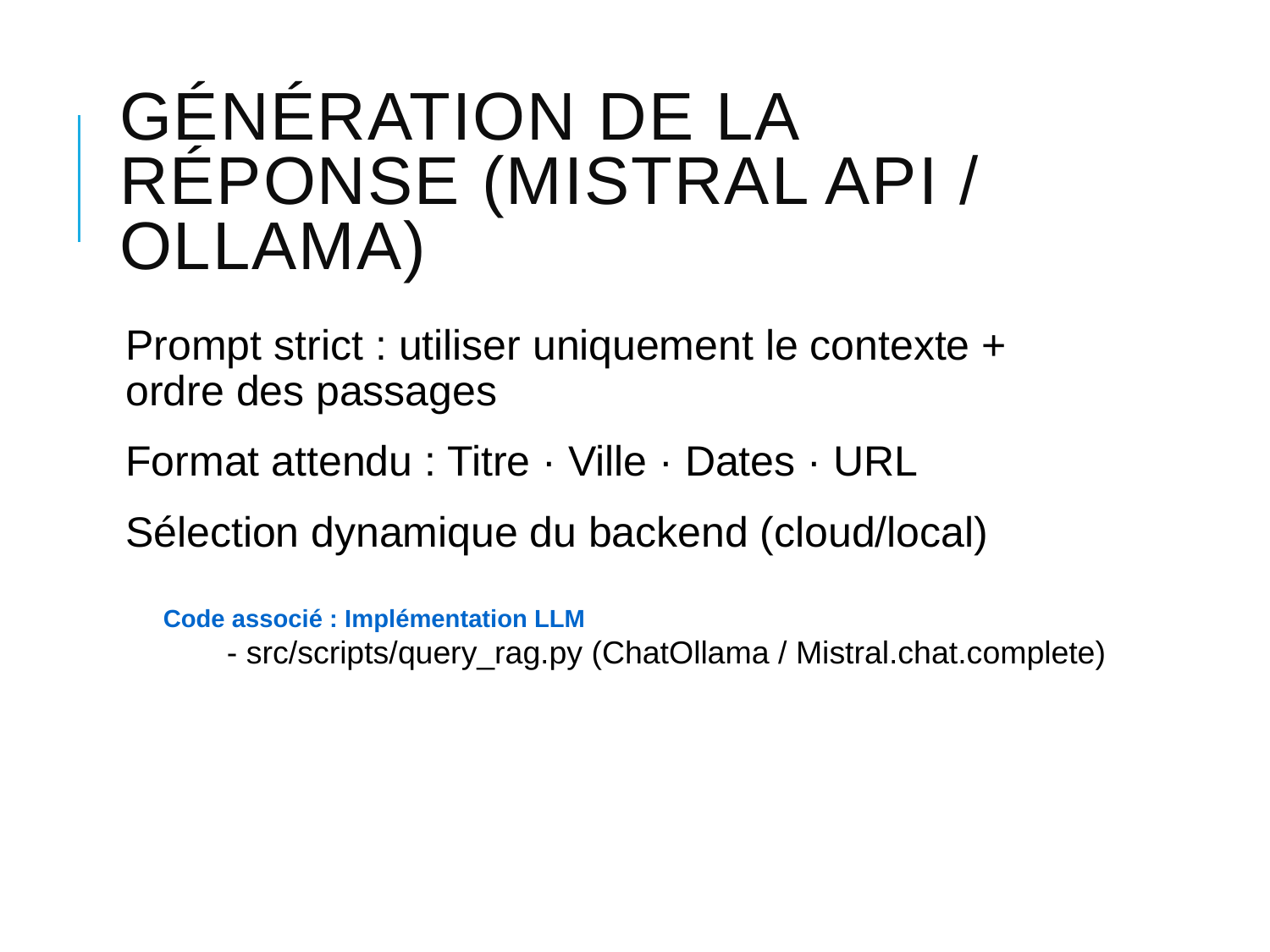

# Génération de la réponse (Mistral API / Ollama)
Prompt strict : utiliser uniquement le contexte + ordre des passages
Format attendu : Titre · Ville · Dates · URL
Sélection dynamique du backend (cloud/local)
Code associé : Implémentation LLM
- src/scripts/query_rag.py (ChatOllama / Mistral.chat.complete)